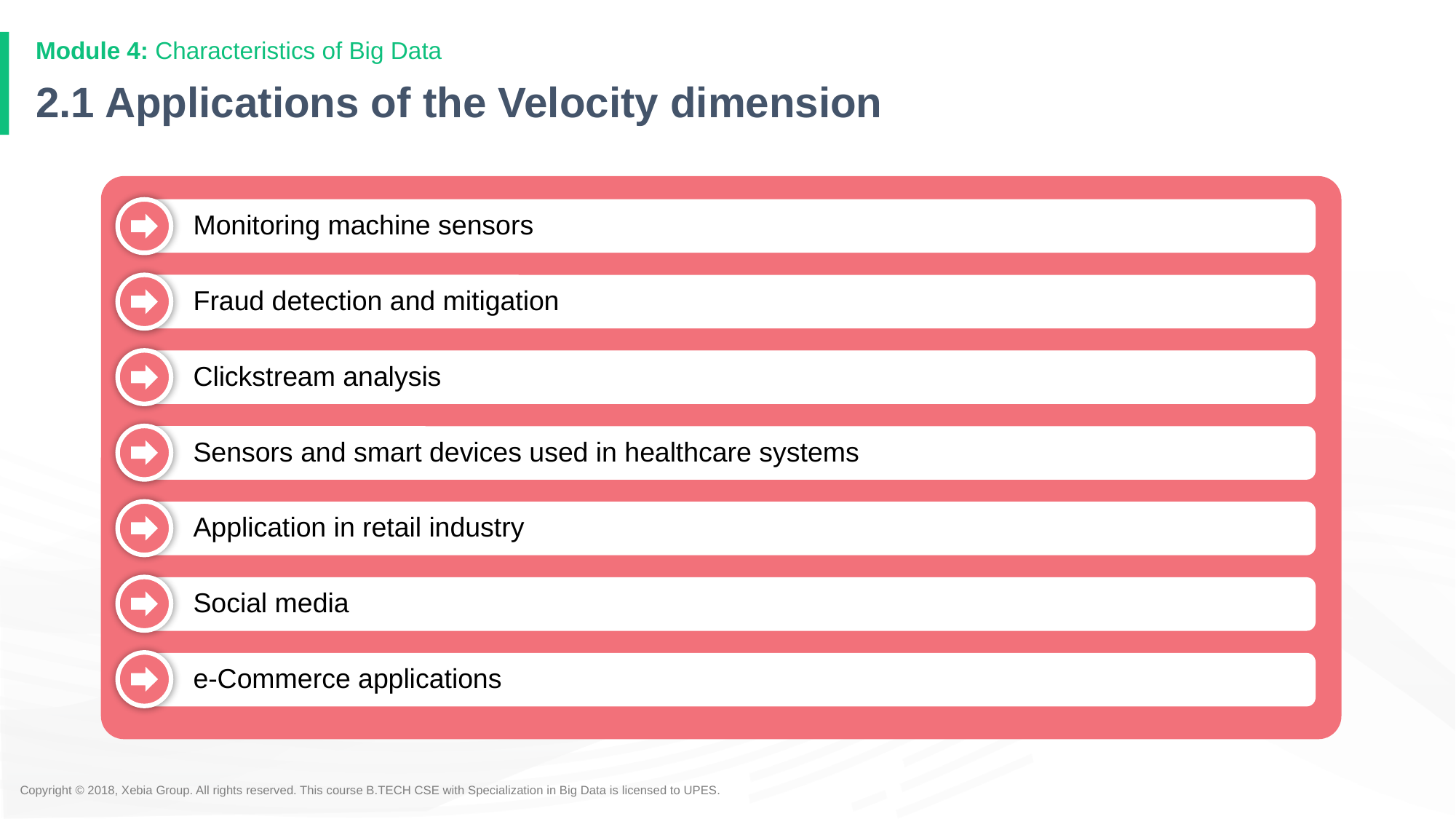

Module 4: Characteristics of Big Data
# 2.1 Applications of the Velocity dimension

Monitoring machine sensors

Fraud detection and mitigation

Clickstream analysis

Sensors and smart devices used in healthcare systems

Application in retail industry

Social media

e-Commerce applications